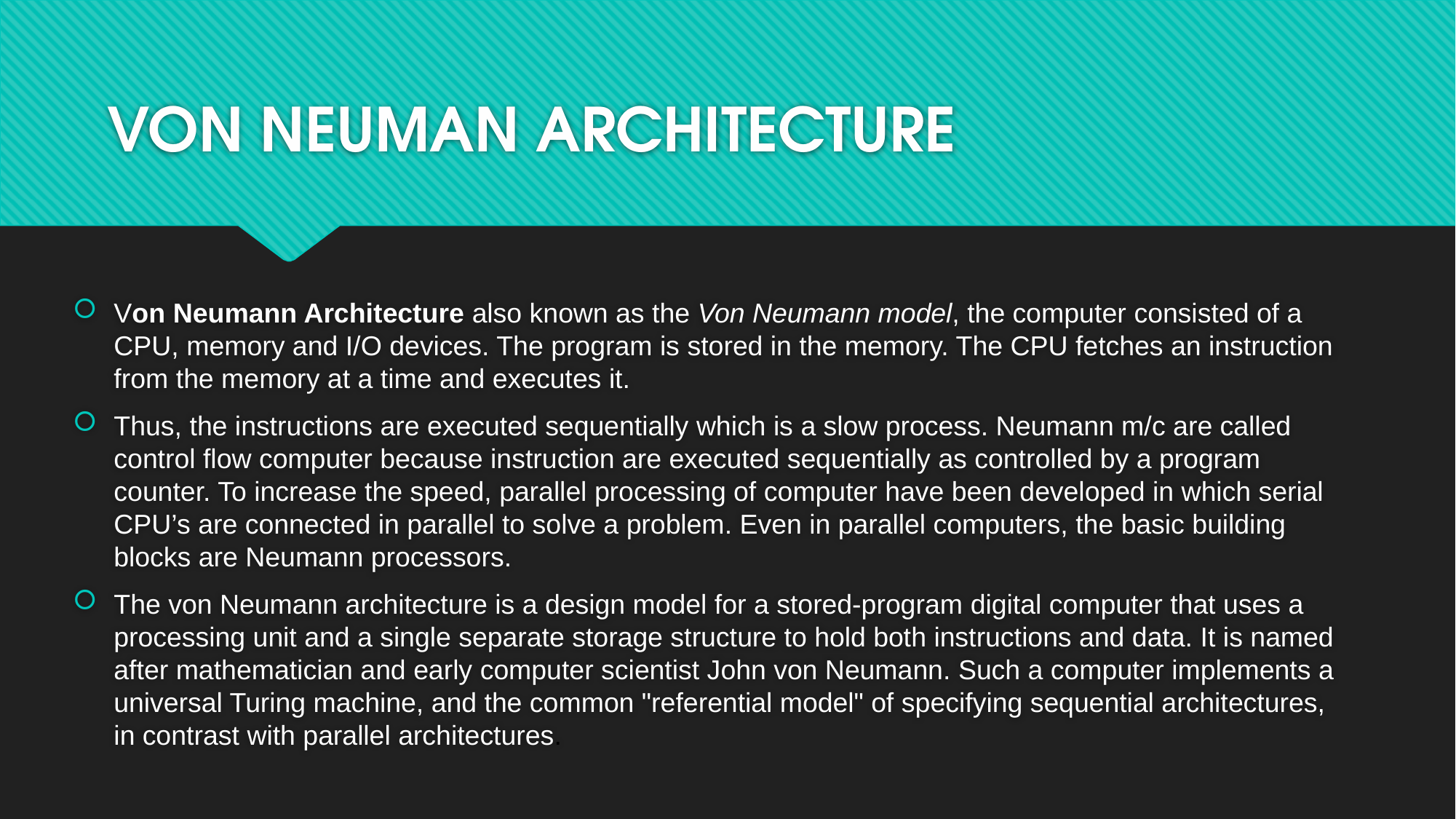

# VON NEUMAN ARCHITECTURE
Von Neumann Architecture also known as the Von Neumann model, the computer consisted of a CPU, memory and I/O devices. The program is stored in the memory. The CPU fetches an instruction from the memory at a time and executes it.
Thus, the instructions are executed sequentially which is a slow process. Neumann m/c are called control flow computer because instruction are executed sequentially as controlled by a program counter. To increase the speed, parallel processing of computer have been developed in which serial CPU’s are connected in parallel to solve a problem. Even in parallel computers, the basic building blocks are Neumann processors.
The von Neumann architecture is a design model for a stored-program digital computer that uses a processing unit and a single separate storage structure to hold both instructions and data. It is named after mathematician and early computer scientist John von Neumann. Such a computer implements a universal Turing machine, and the common "referential model" of specifying sequential architectures, in contrast with parallel architectures.